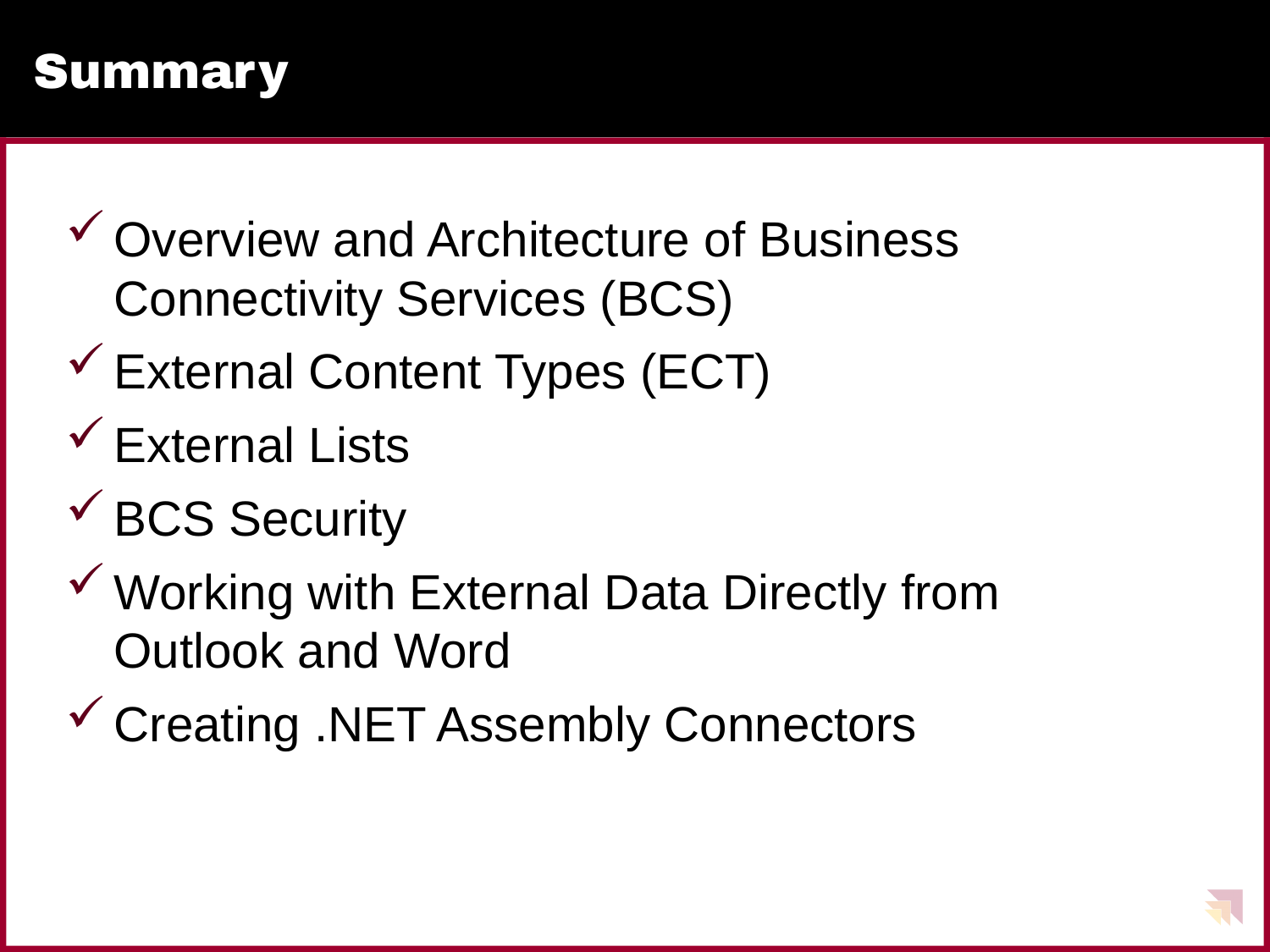

# Summary
Overview and Architecture of Business Connectivity Services (BCS)
External Content Types (ECT)
External Lists
BCS Security
Working with External Data Directly from
Outlook and Word
Creating .NET Assembly Connectors